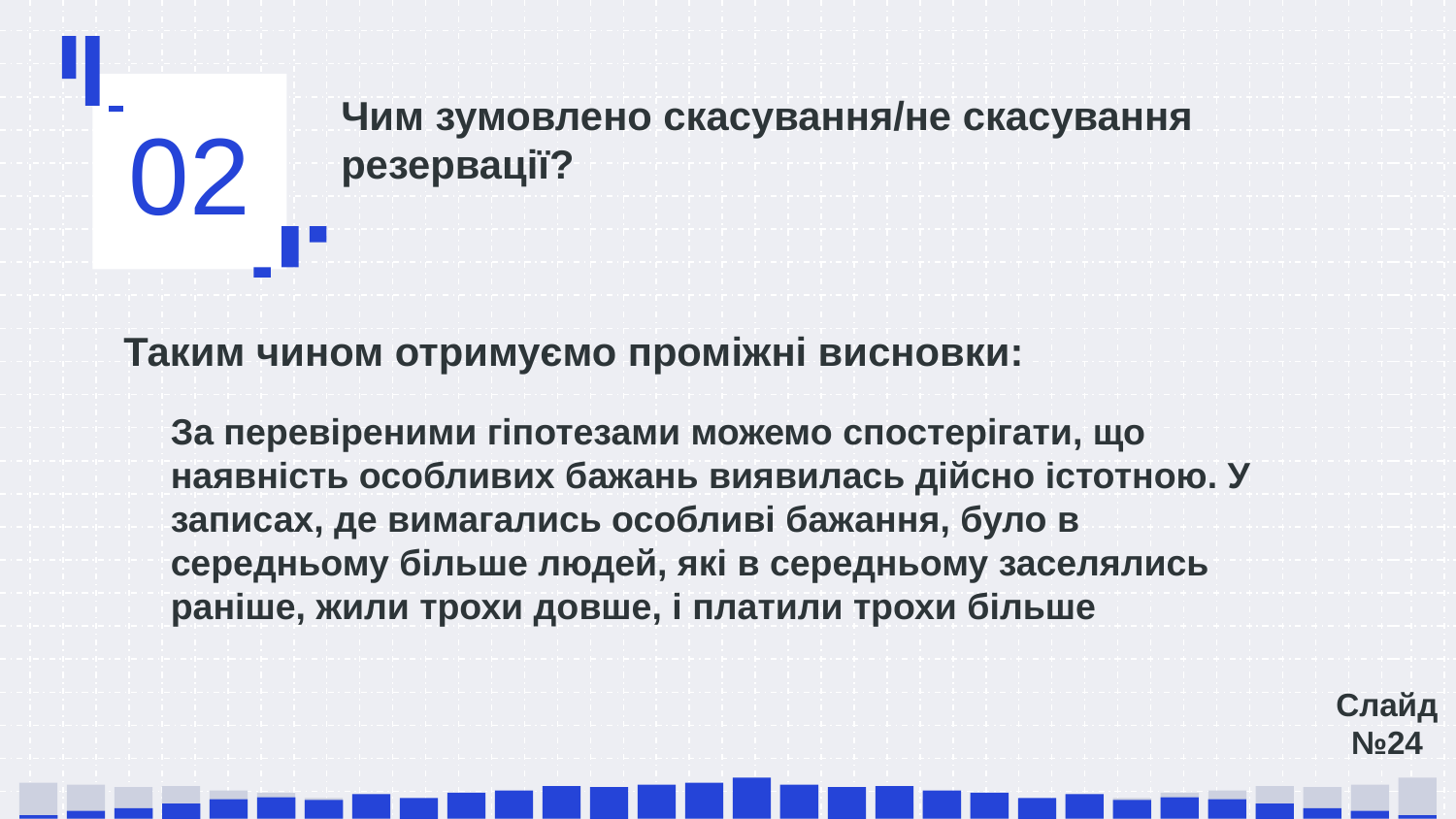

02
# Чим зумовлено скасування/не скасування резервації?

Таким чином отримуємо проміжні висновки:
За перевіреними гіпотезами можемо спостерігати, що наявність особливих бажань виявилась дійсно істотною. У записах, де вимагались особливі бажання, було в середньому більше людей, які в середньому заселялись раніше, жили трохи довше, і платили трохи більше
Слайд №24